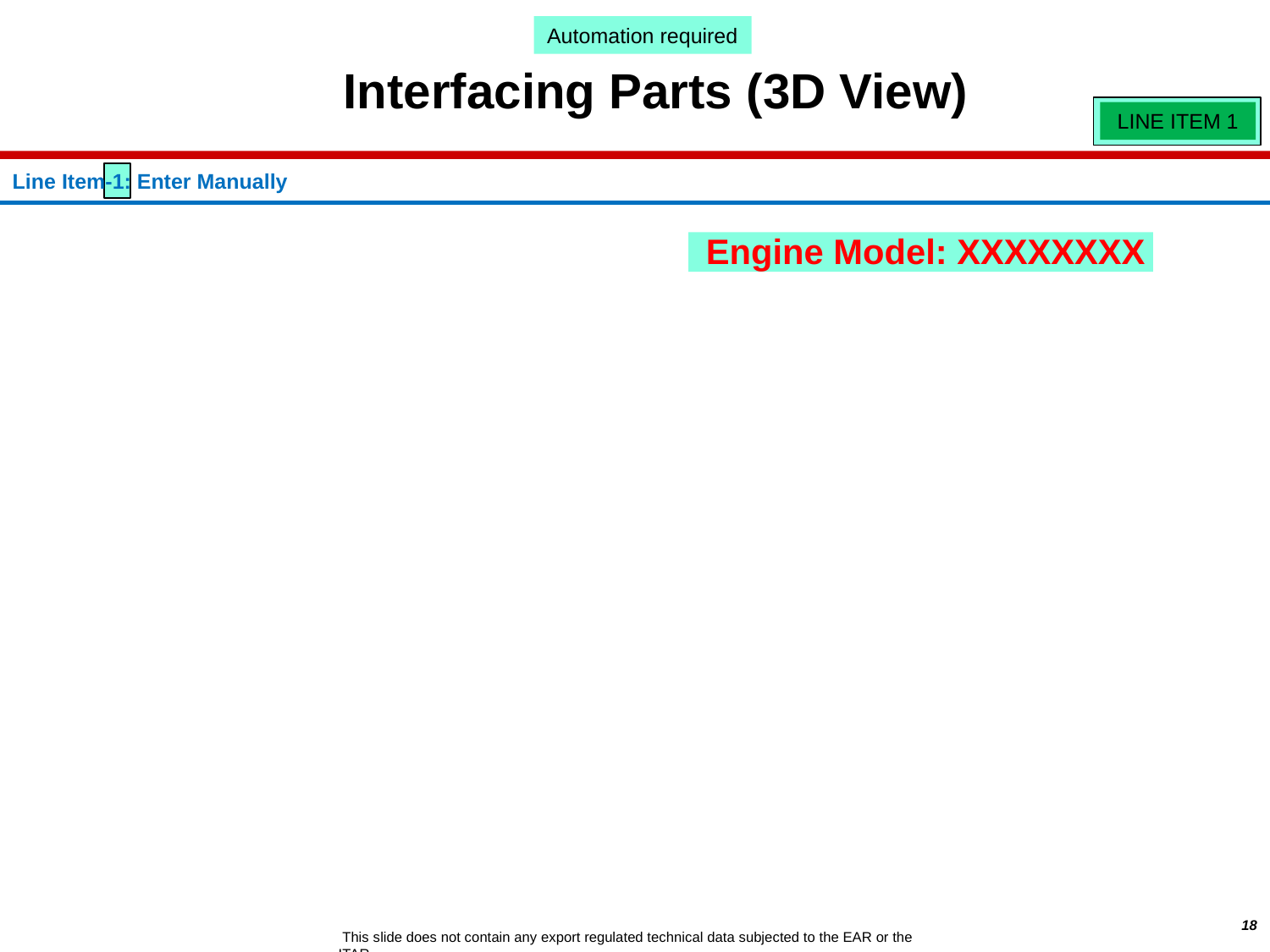

Automation required
Interfacing Parts (3D View)

LINE ITEM 1
Line Item-1: Enter Manually

Engine Model: XXXXXXXX

18